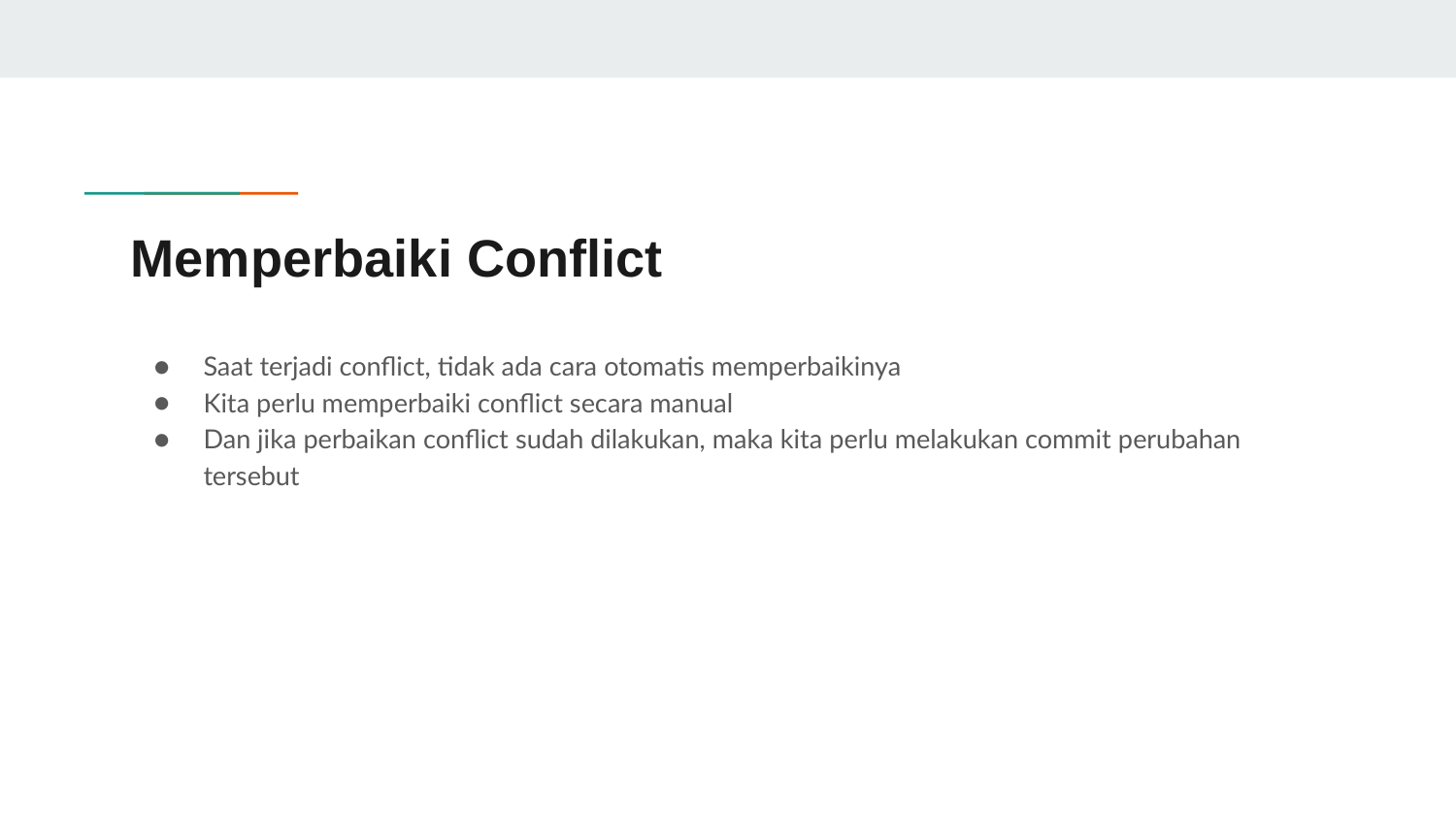

# Memperbaiki Conflict
Saat terjadi conflict, tidak ada cara otomatis memperbaikinya
Kita perlu memperbaiki conflict secara manual
Dan jika perbaikan conflict sudah dilakukan, maka kita perlu melakukan commit perubahan tersebut